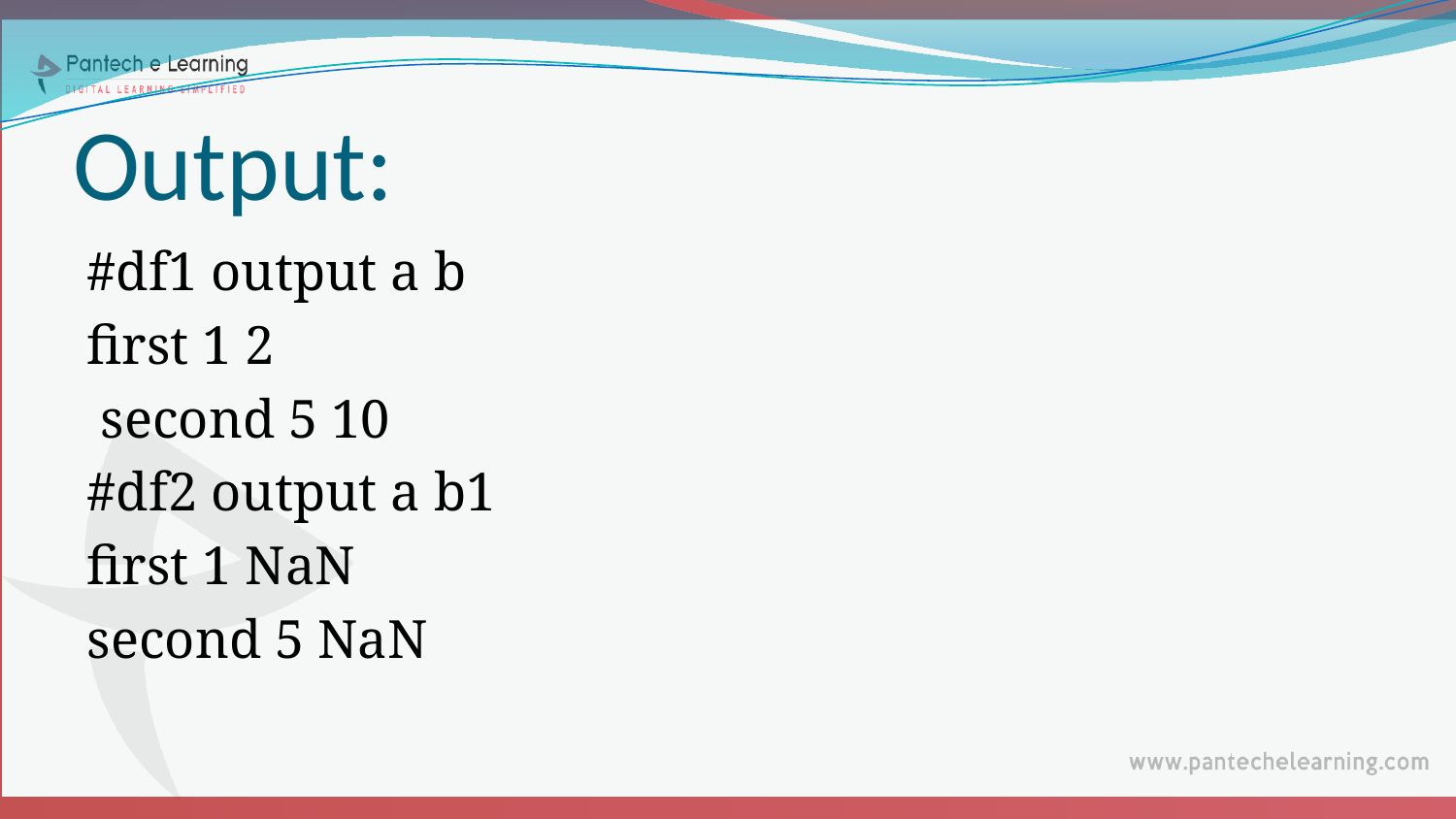

# Output:
#df1 output a b
first 1 2
 second 5 10
#df2 output a b1
first 1 NaN
second 5 NaN